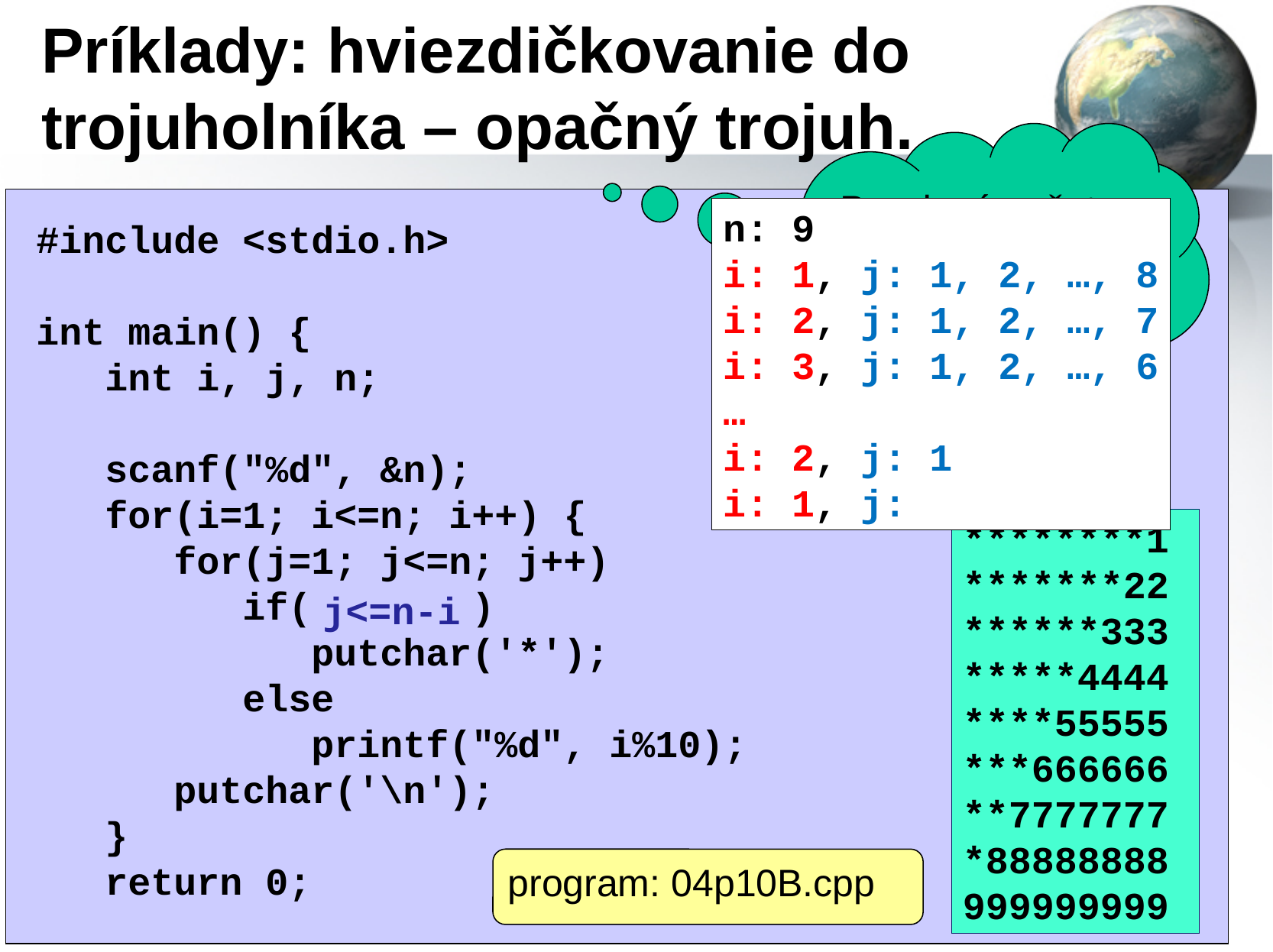

# Príklady: hviezdičkovanie do trojuholníka – opačný trojuh.
Pre daný počet riadkov vykreslite obrázok

n: 9
i: 1, j: 1, 2, …, 8
i: 2, j: 1, 2, …, 7
i: 3, j: 1, 2, …, 6
…
i: 2, j: 1
i: 1, j:
#include <stdio.h>

int main() {
   int i, j, n;

   scanf("%d", &n);
   for(i=1; i<=n; i++) {
      for(j=1; j<=n; j++)
         if(       )
            putchar('*');
         else
            printf("%d", i%10);
      putchar('\n');
   }
   return 0;
********1
*******22
******333
*****4444
****55555
***666666
**7777777
*88888888
999999999
j<=n-i
program: 04p10B.cpp